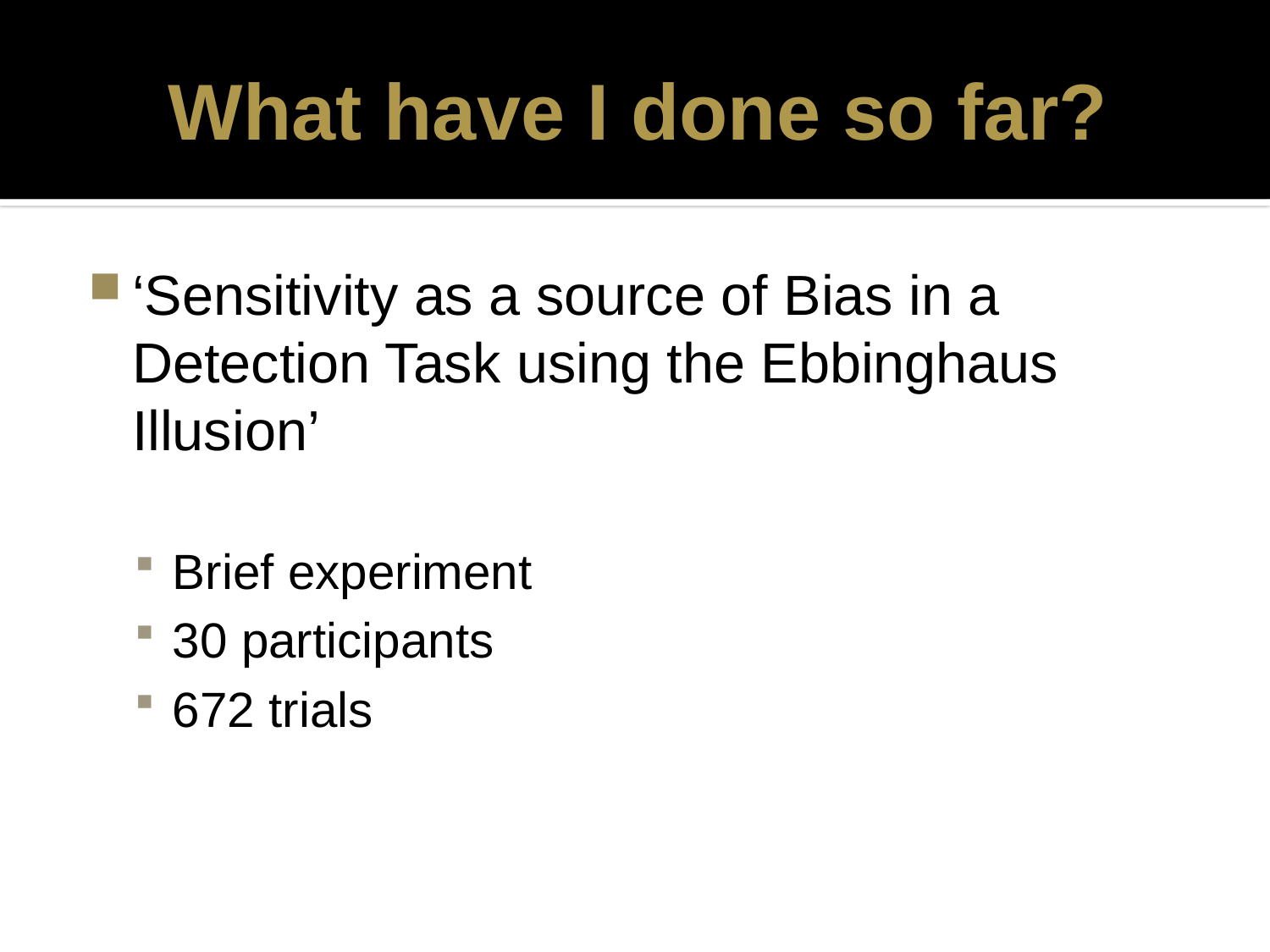

# What have I done so far?
‘Sensitivity as a source of Bias in a Detection Task using the Ebbinghaus Illusion’

Brief experiment
30 participants
672 trials